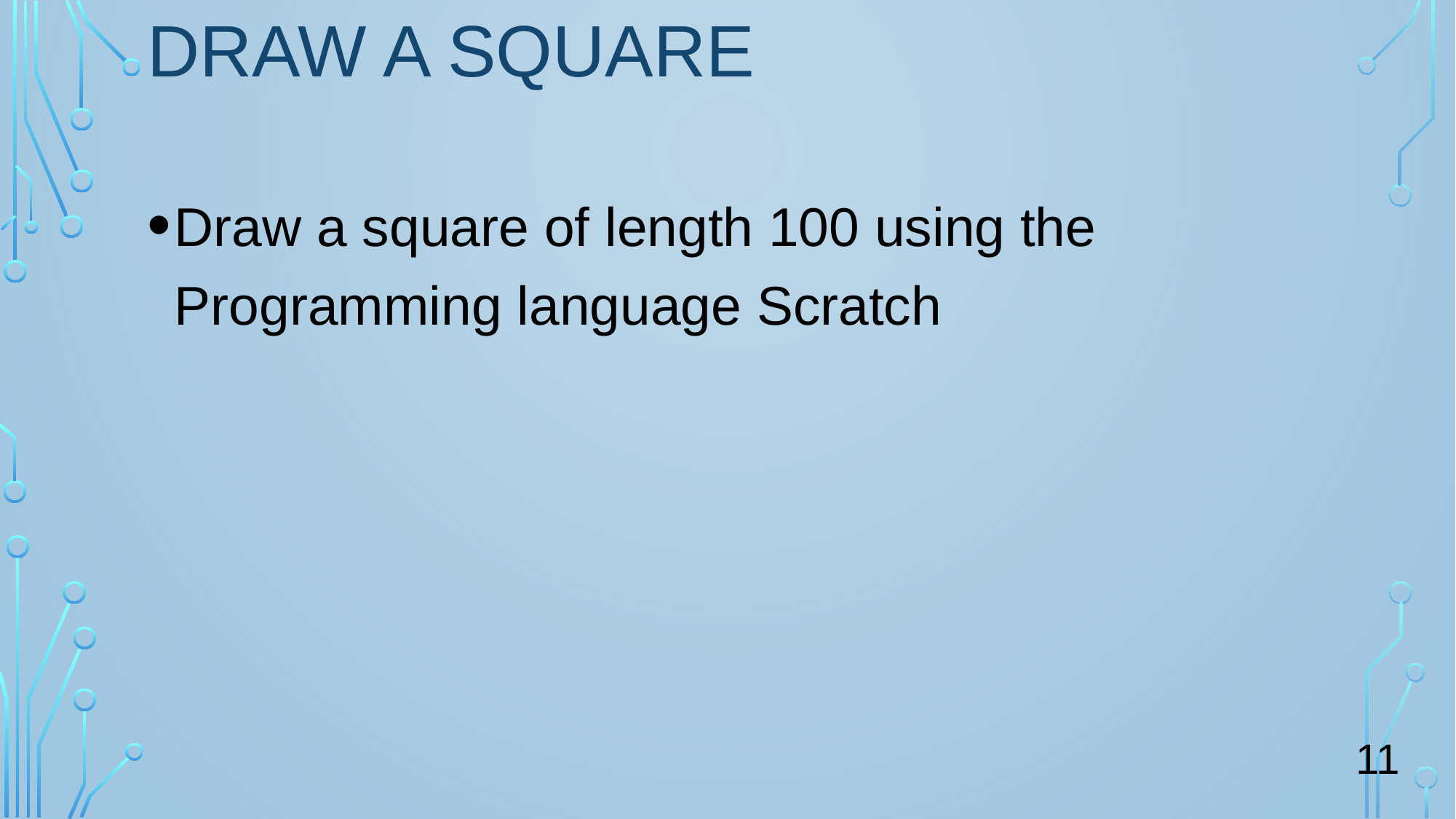

# Draw A Square

Draw a square of length 100 using the Programming language Scratch
11